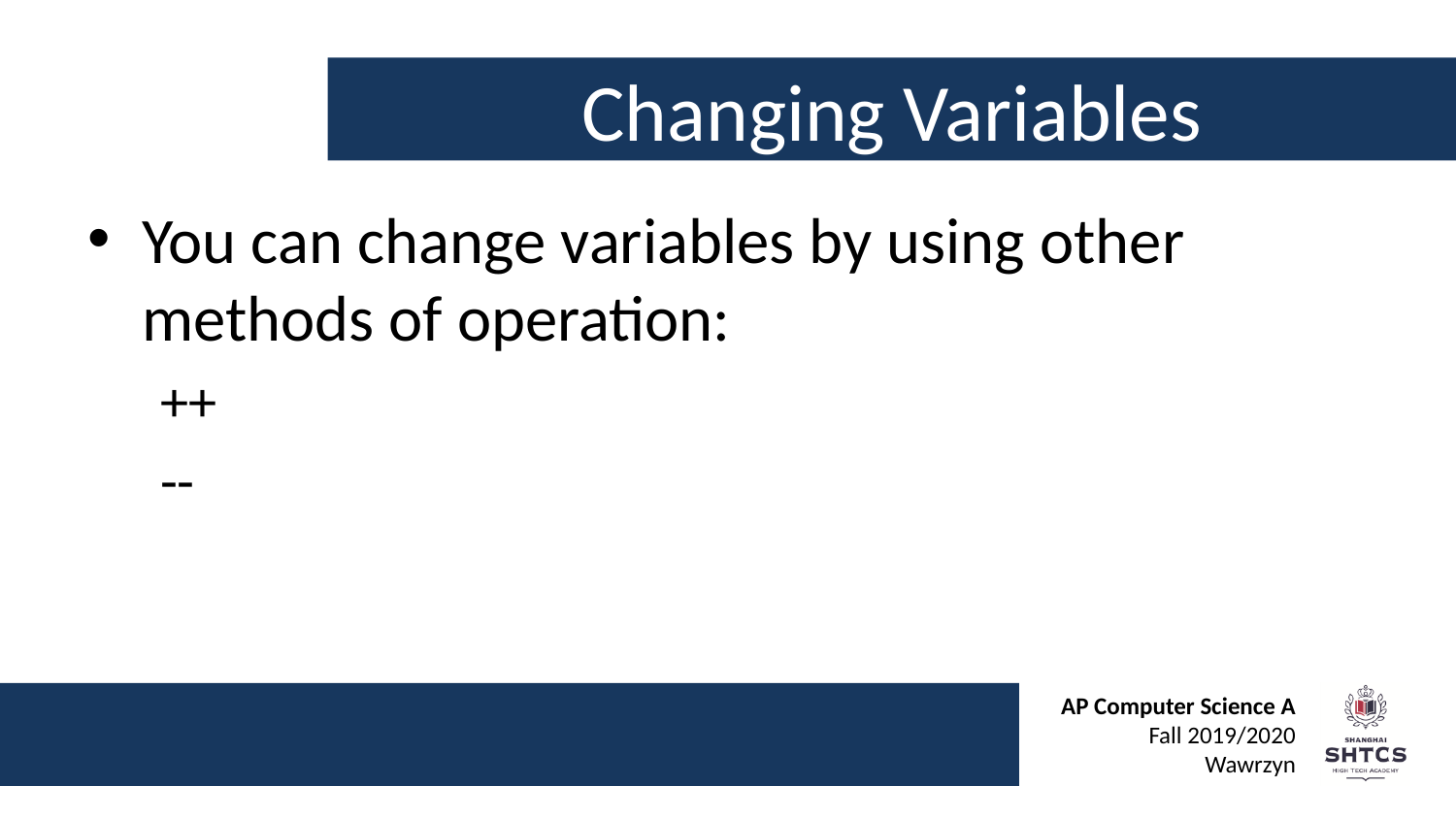

# Changing Variables
You can change variables by using other methods of operation:
++
--